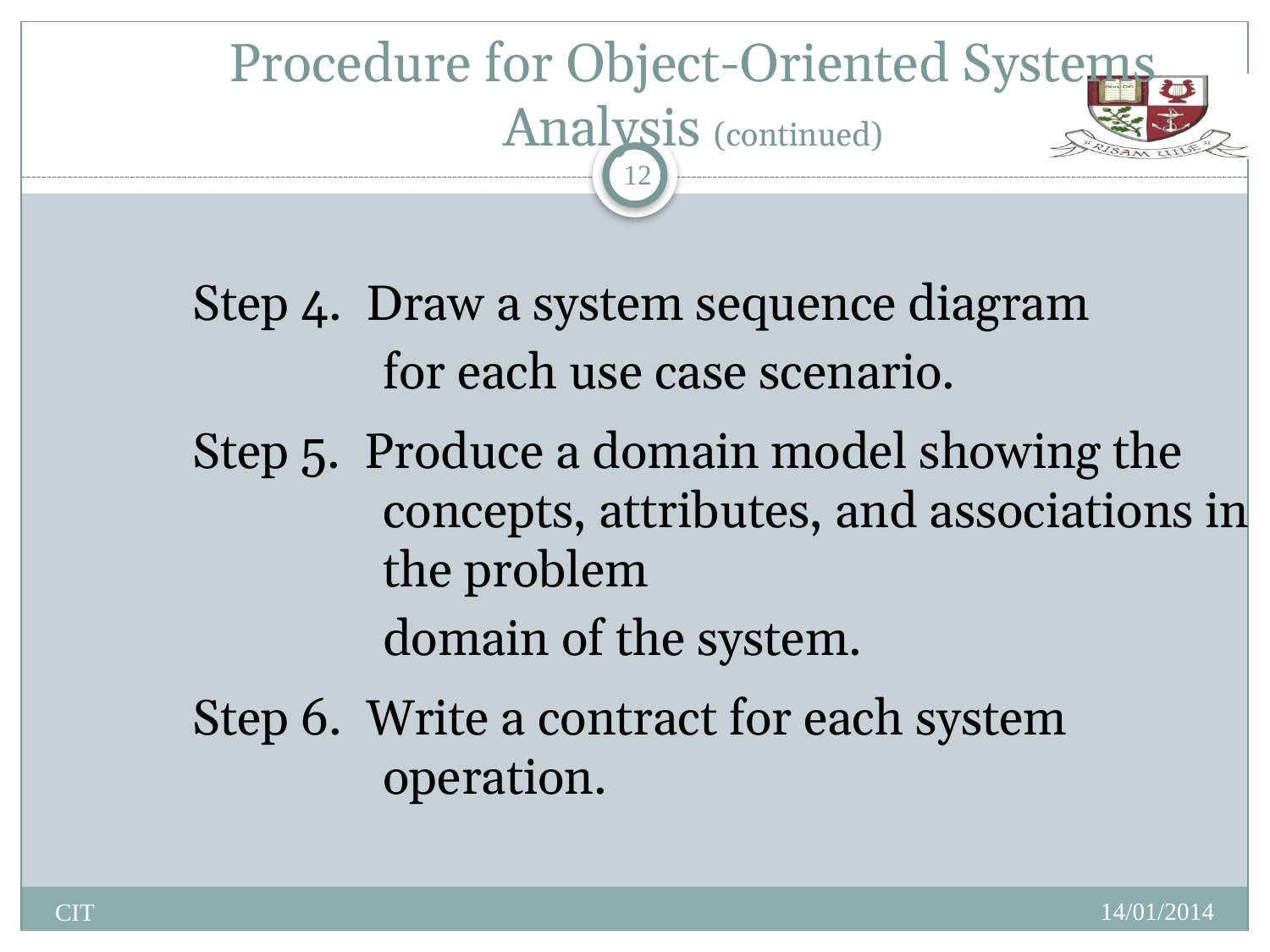

# Procedure for Object-Oriented Systems Analysis (continued)
12
Step 4.  Draw a system sequence diagram
	for each use case scenario.
Step 5.  Produce a domain model showing the concepts, attributes, and associations in the problem
	domain of the system.
Step 6.  Write a contract for each system operation.
14/01/2014
CIT